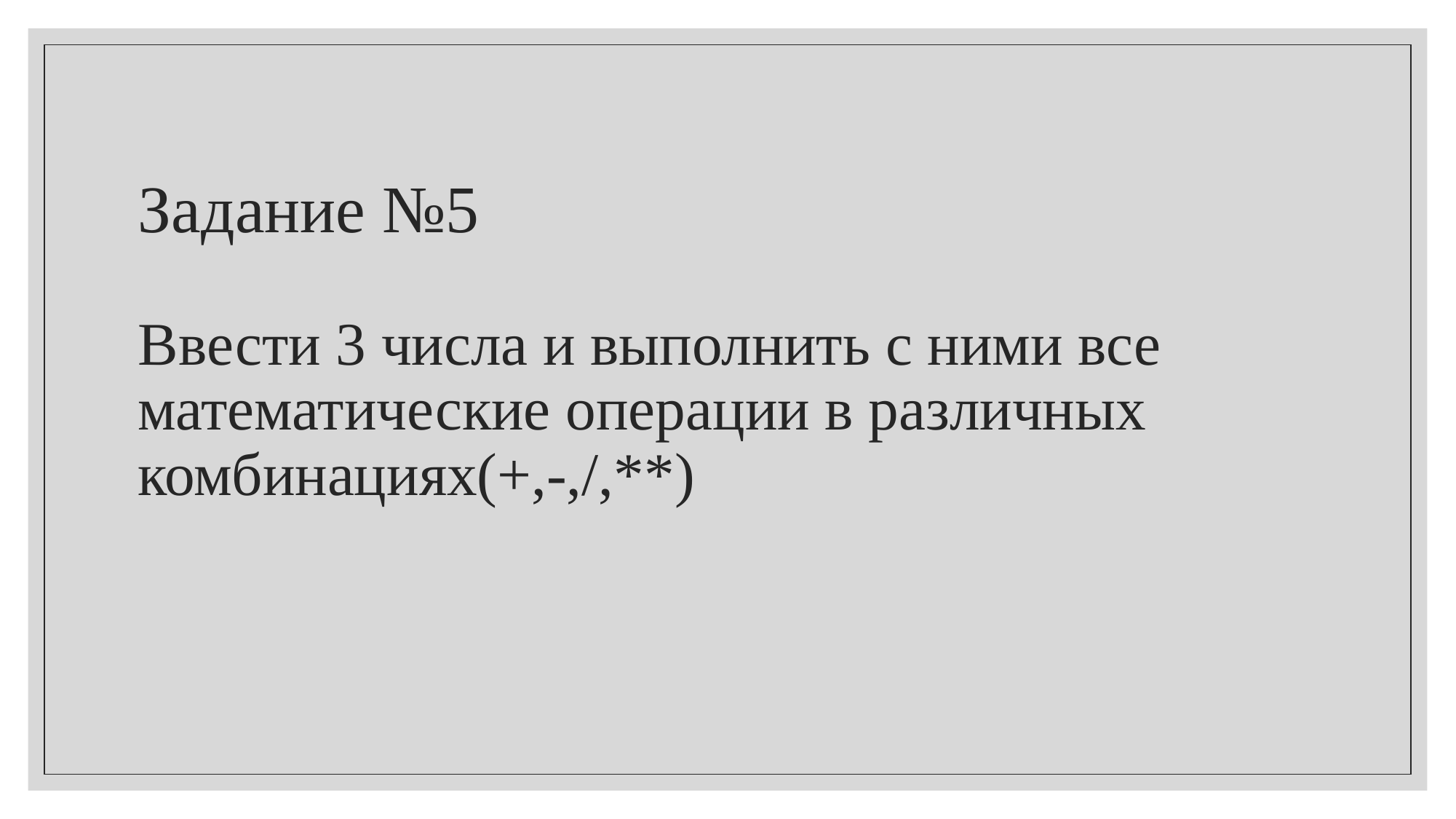

# Задание №5 Ввести 3 числа и выполнить с ними все математические операции в различных комбинациях(+,-,/,**)